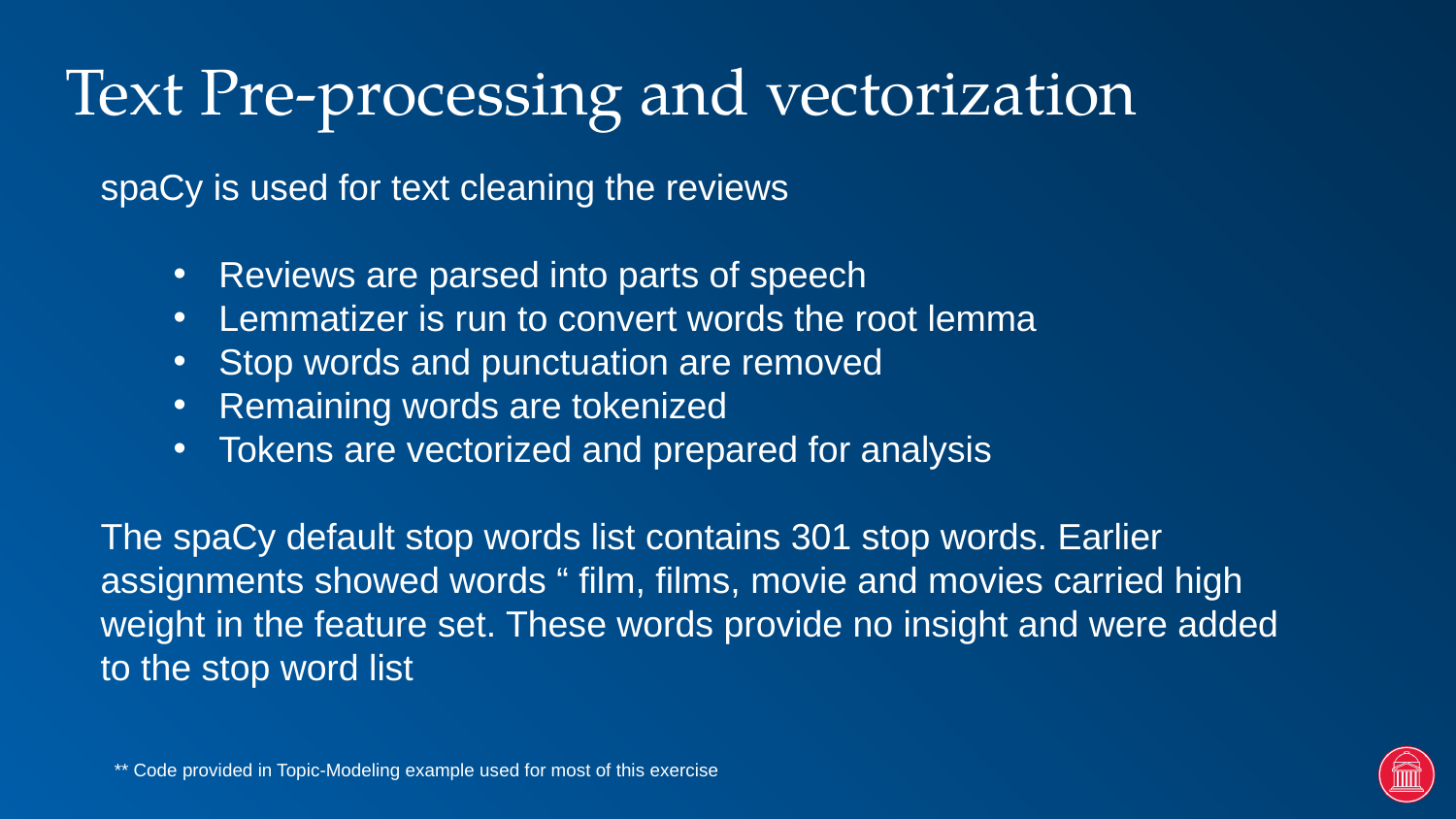

# Text Pre-processing and vectorization
spaCy is used for text cleaning the reviews

Reviews are parsed into parts of speech
Lemmatizer is run to convert words the root lemma
Stop words and punctuation are removed
Remaining words are tokenized
Tokens are vectorized and prepared for analysis

The spaCy default stop words list contains 301 stop words. Earlier assignments showed words “ film, films, movie and movies carried high weight in the feature set. These words provide no insight and were added to the stop word list
** Code provided in Topic-Modeling example used for most of this exercise